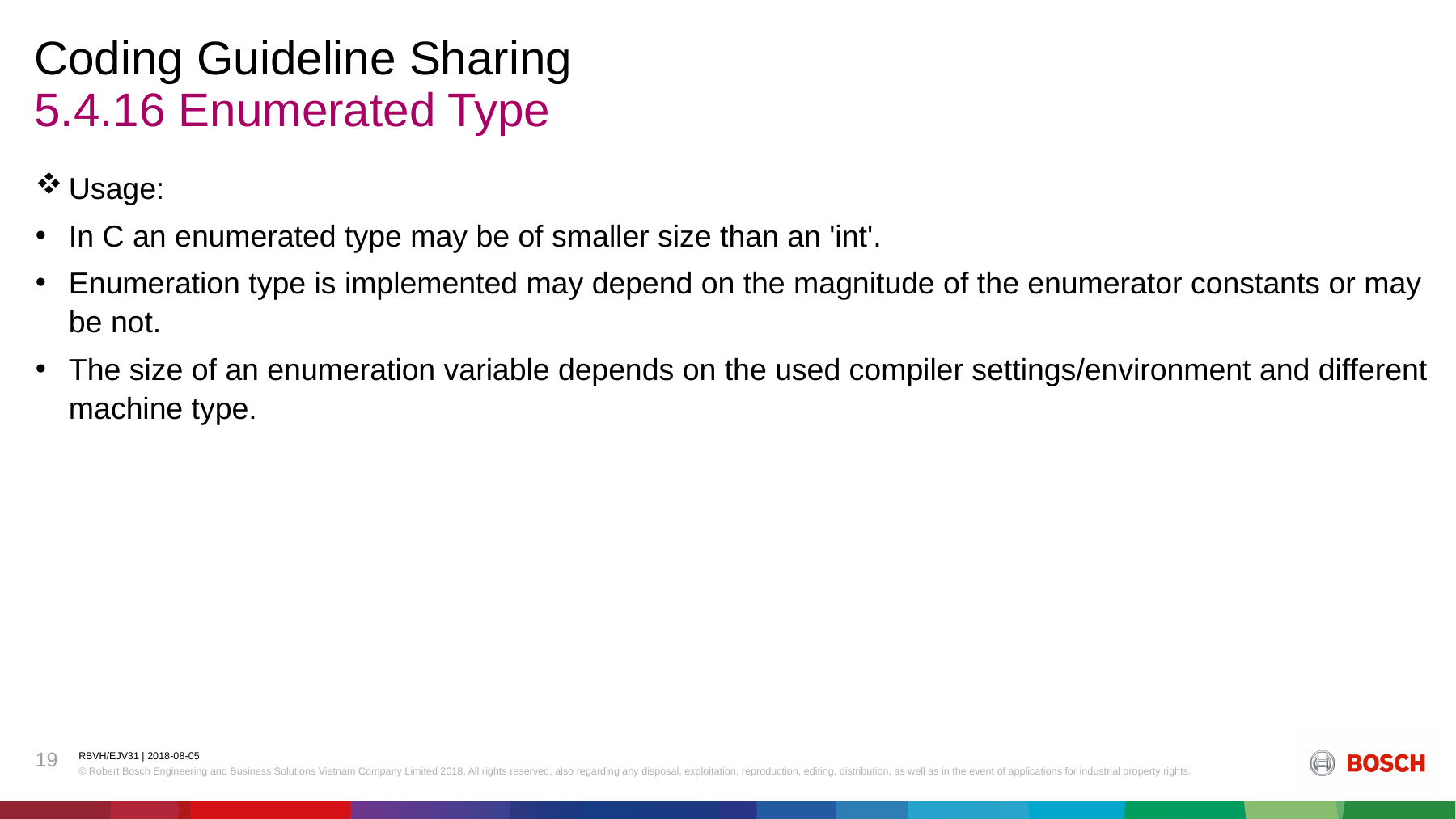

Coding Guideline Sharing

# 5.4.16 Enumerated Type
Usage:
In C an enumerated type may be of smaller size than an 'int'.
Enumeration type is implemented may depend on the magnitude of the enumerator constants or may be not.
The size of an enumeration variable depends on the used compiler settings/environment and different machine type.
19
RBVH/EJV31 | 2018-08-05
© Robert Bosch Engineering and Business Solutions Vietnam Company Limited 2018. All rights reserved, also regarding any disposal, exploitation, reproduction, editing, distribution, as well as in the event of applications for industrial property rights.